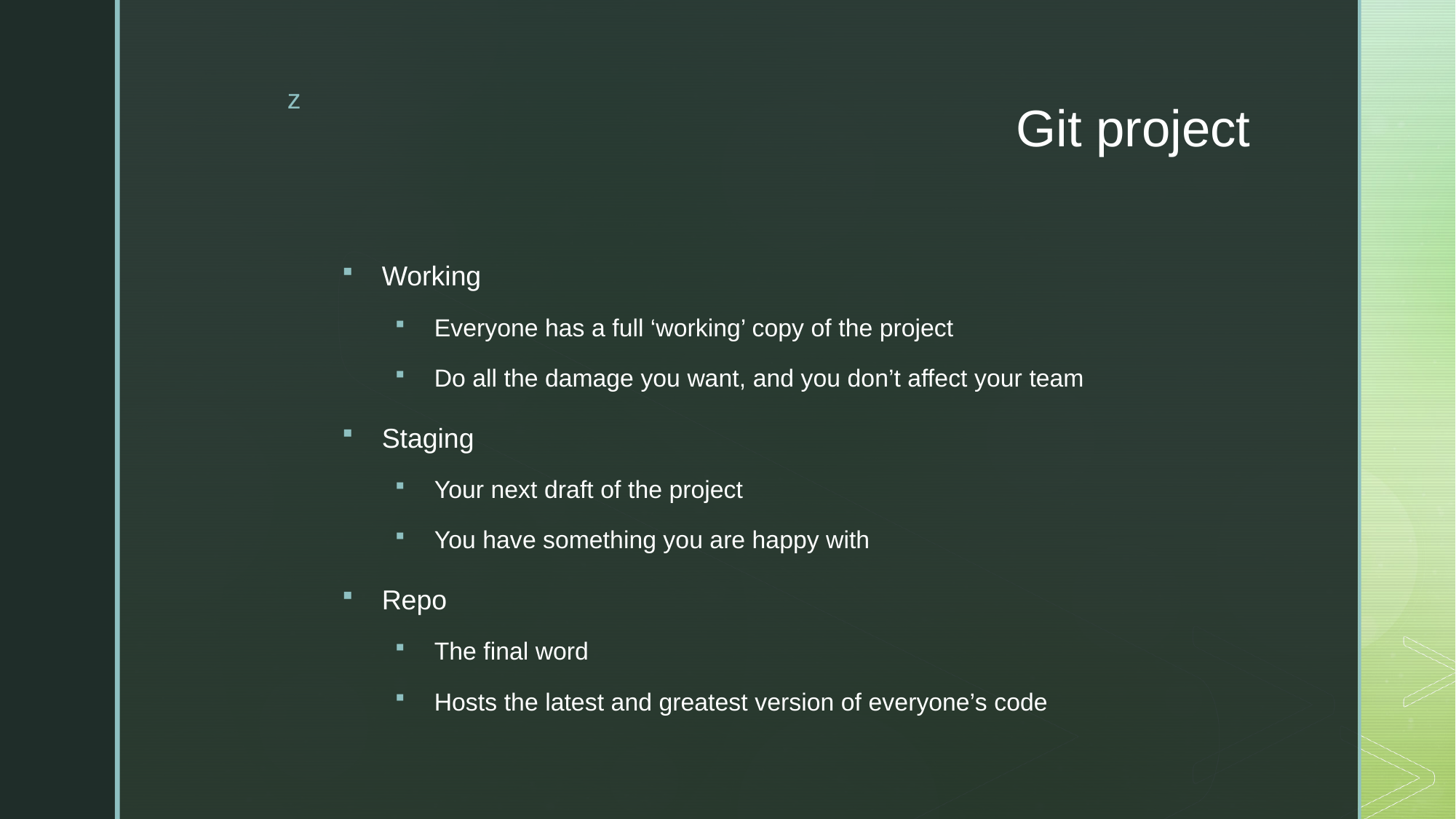

# Git project
Working
Everyone has a full ‘working’ copy of the project
Do all the damage you want, and you don’t affect your team
Staging
Your next draft of the project
You have something you are happy with
Repo
The final word
Hosts the latest and greatest version of everyone’s code